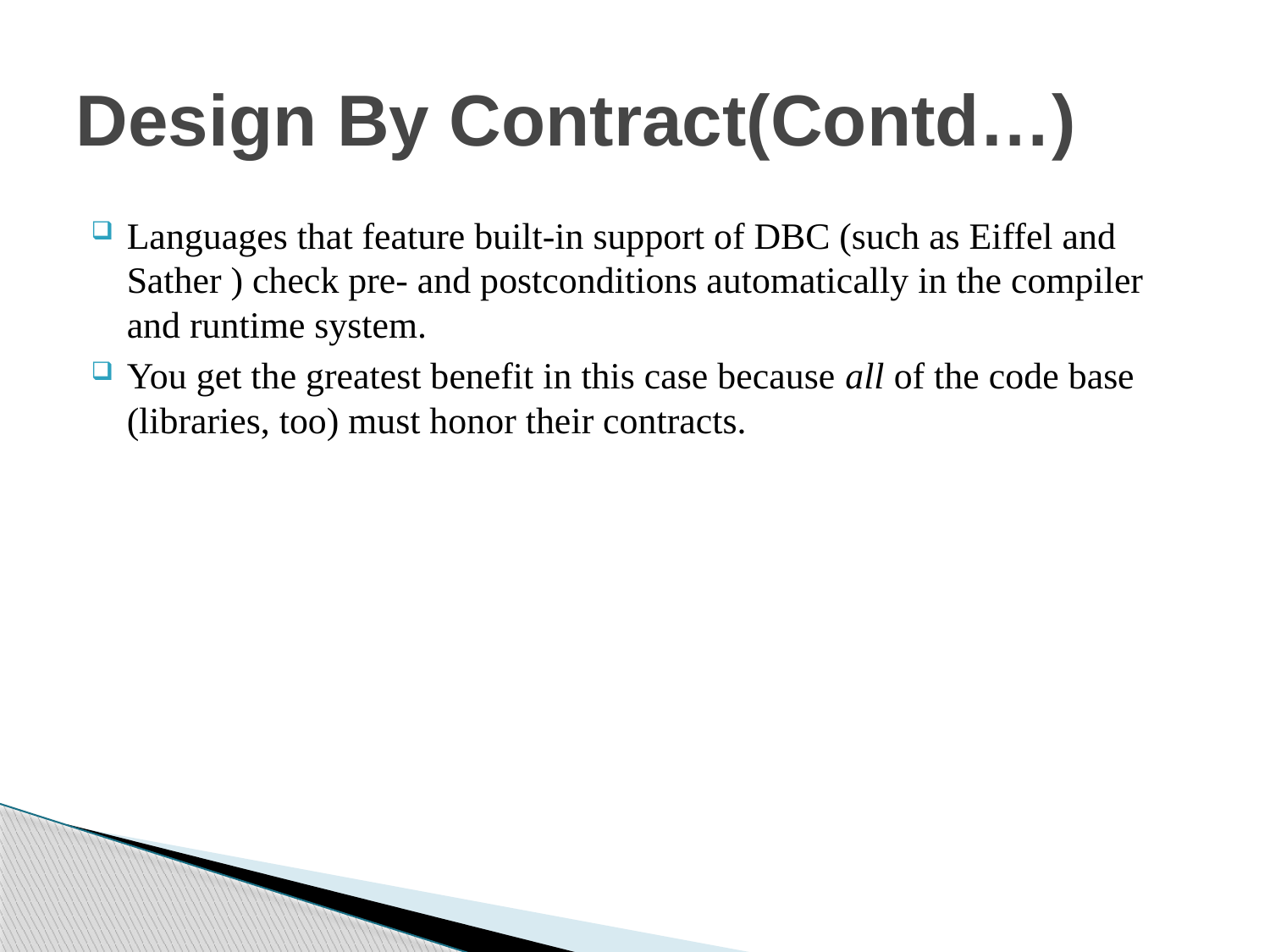

# Design By Contract(Contd…)
Languages that feature built-in support of DBC (such as Eiffel and Sather ) check pre- and postconditions automatically in the compiler and runtime system.
You get the greatest benefit in this case because all of the code base (libraries, too) must honor their contracts.